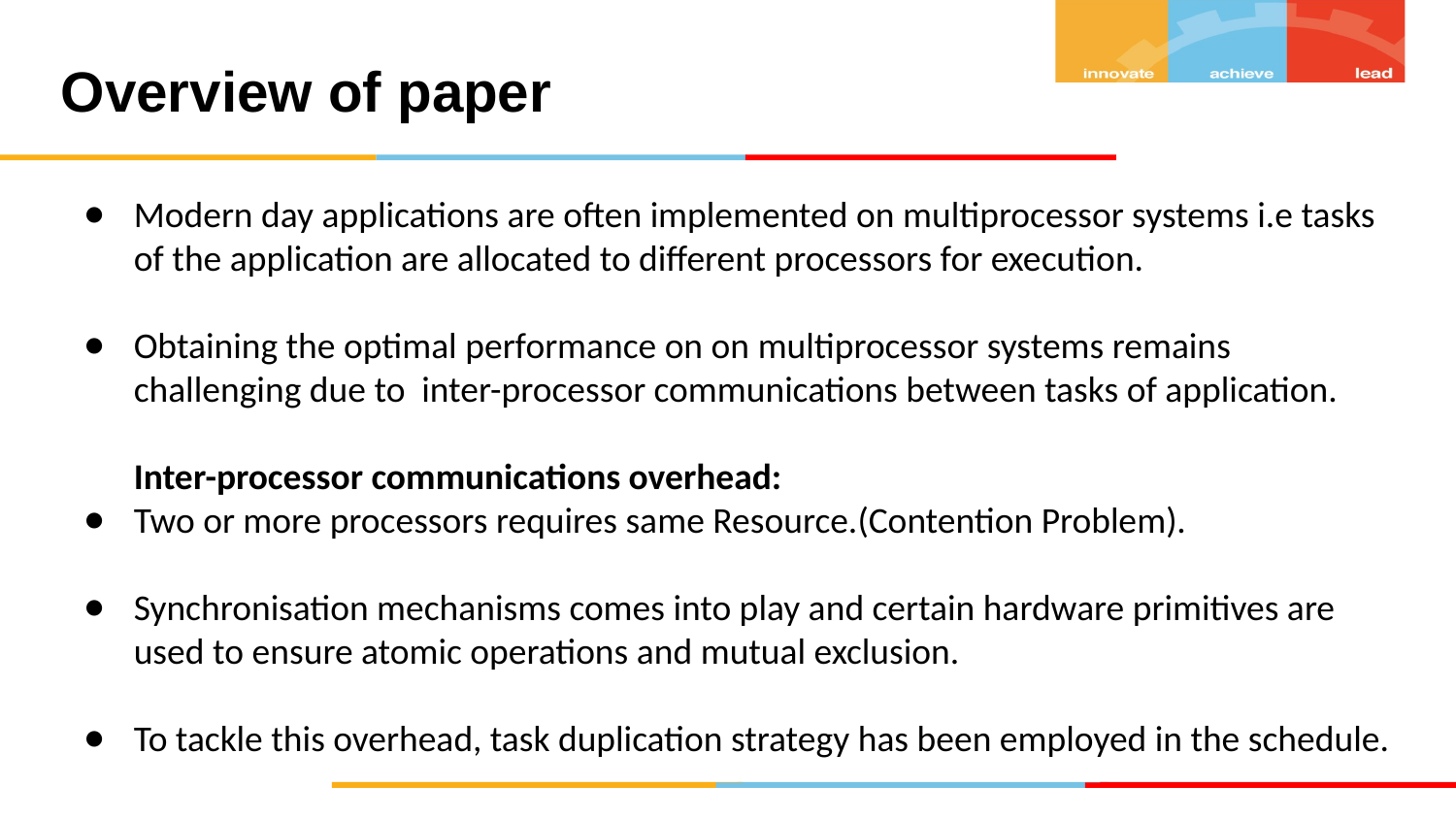

# Overview of paper
Modern day applications are often implemented on multiprocessor systems i.e tasks of the application are allocated to different processors for execution.

Obtaining the optimal performance on on multiprocessor systems remains challenging due to  inter-processor communications between tasks of application.

Inter-processor communications overhead:
Two or more processors requires same Resource.(Contention Problem).

Synchronisation mechanisms comes into play and certain hardware primitives are used to ensure atomic operations and mutual exclusion.

To tackle this overhead, task duplication strategy has been employed in the schedule.